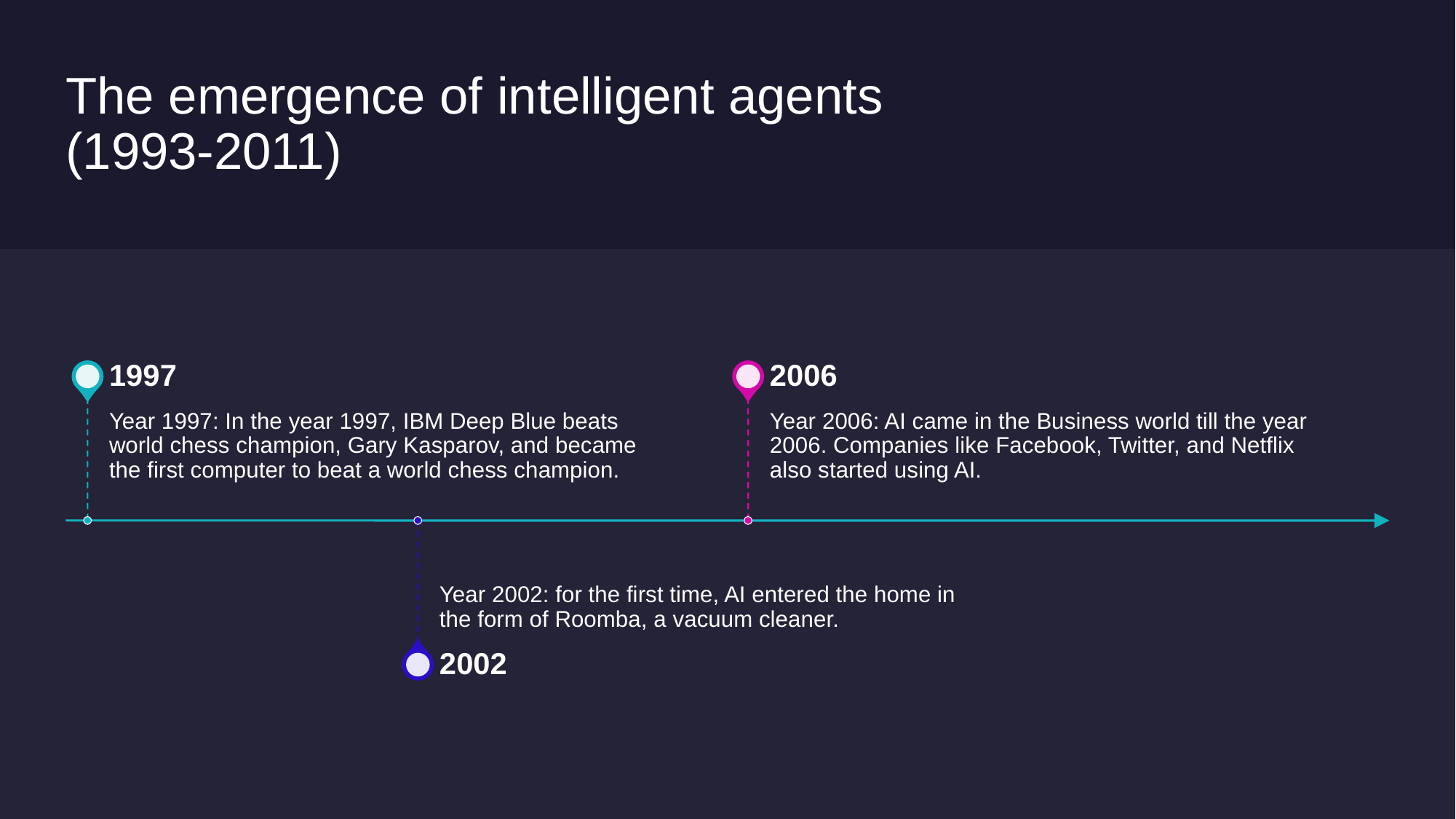

# The emergence of intelligent agents (1993-2011)

Year 1997: In the year 1997, IBM Deep Blue beats world chess champion, Gary Kasparov, and became the first computer to beat a world chess champion.
1997
Year 2002: for the first time, AI entered the home in the form of Roomba, a vacuum cleaner.
2002
Year 2006: AI came in the Business world till the year 2006. Companies like Facebook, Twitter, and Netflix also started using AI.
2006